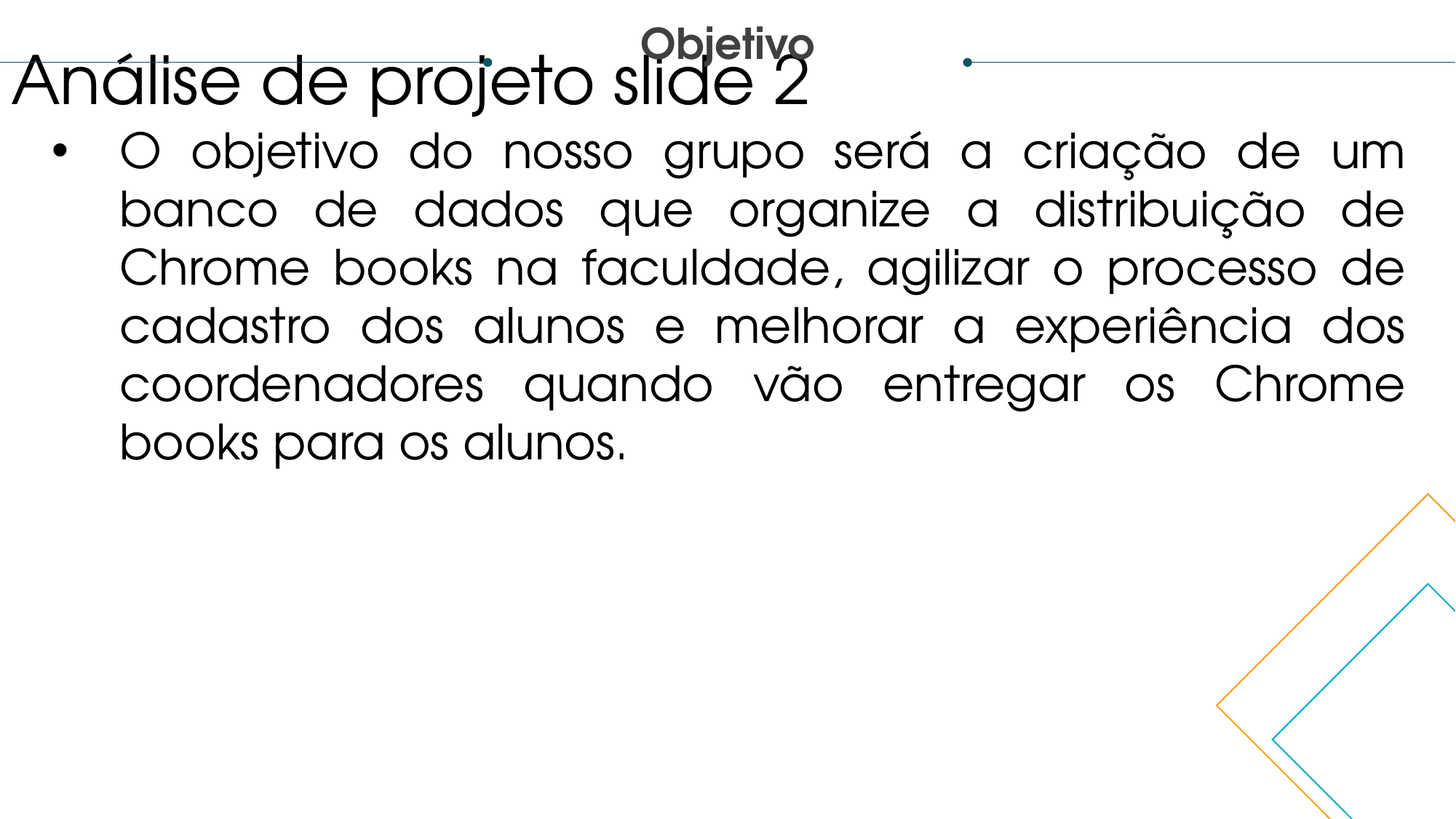

Objetivo
Análise de projeto slide 2
O objetivo do nosso grupo será a criação de um banco de dados que organize a distribuição de Chrome books na faculdade, agilizar o processo de cadastro dos alunos e melhorar a experiência dos coordenadores quando vão entregar os Chrome books para os alunos.